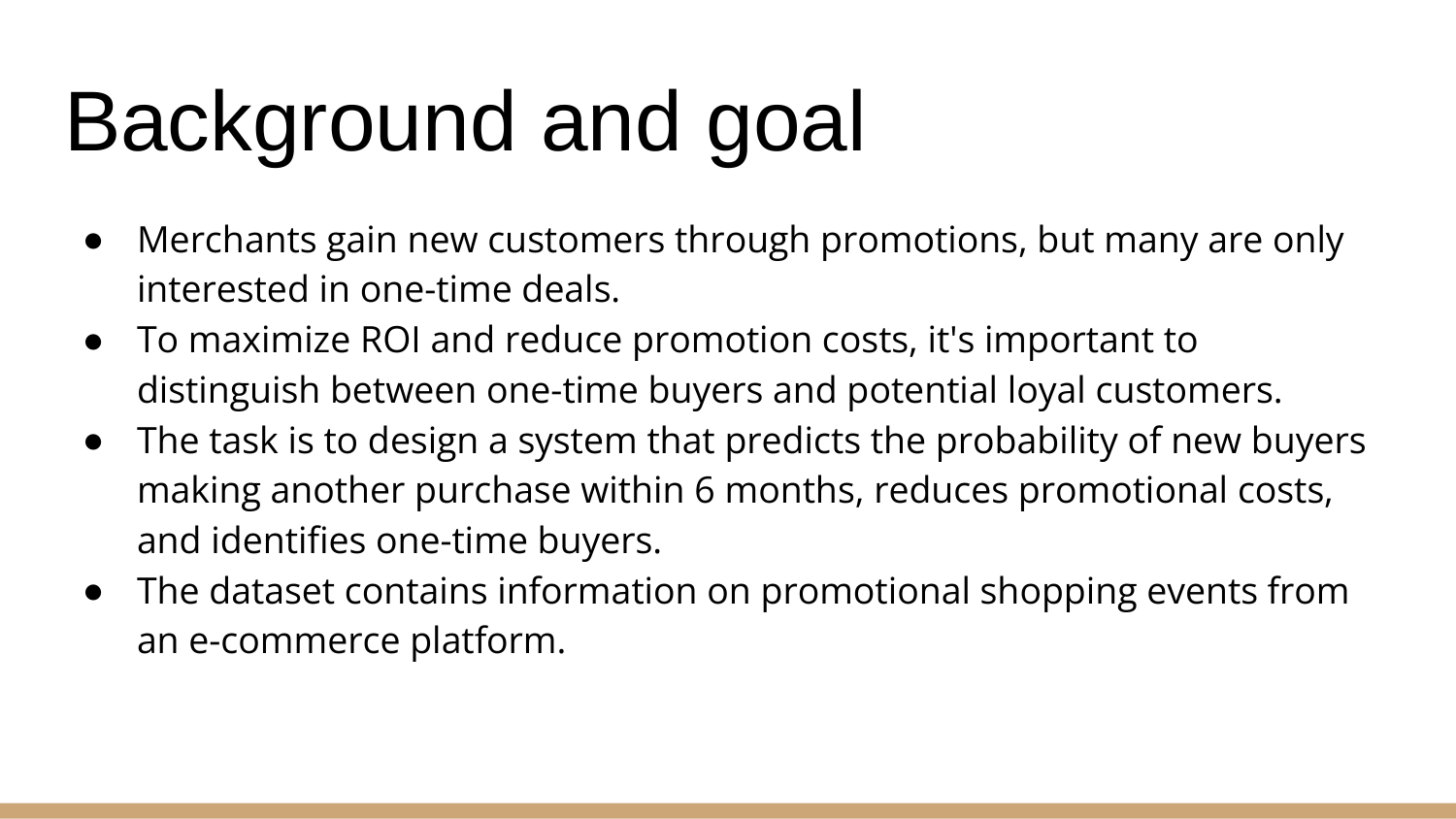

# Background and goal
Merchants gain new customers through promotions, but many are only interested in one-time deals.
To maximize ROI and reduce promotion costs, it's important to distinguish between one-time buyers and potential loyal customers.
The task is to design a system that predicts the probability of new buyers making another purchase within 6 months, reduces promotional costs, and identifies one-time buyers.
The dataset contains information on promotional shopping events from an e-commerce platform.